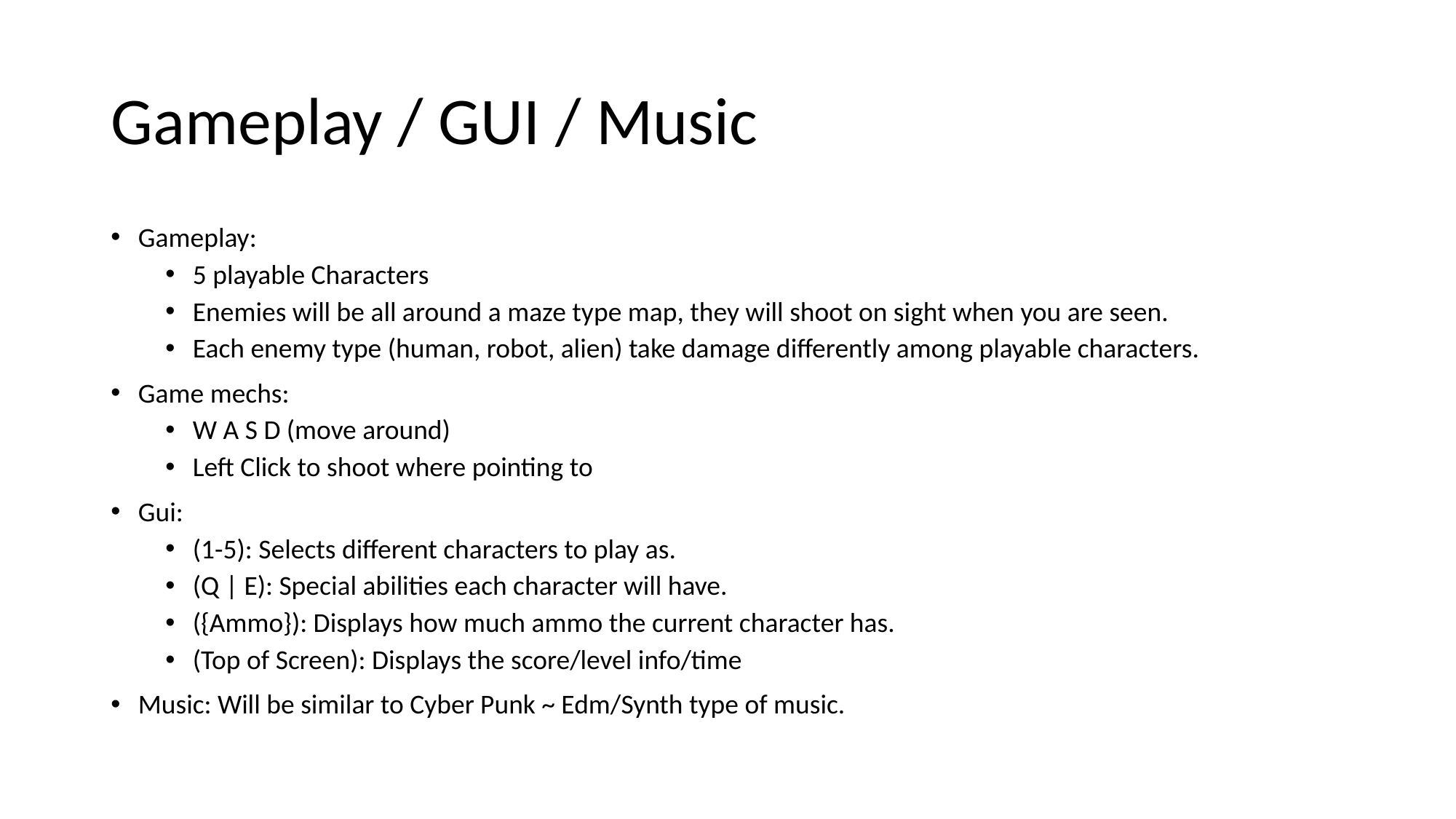

# Gameplay / GUI / Music
Gameplay:
5 playable Characters
Enemies will be all around a maze type map, they will shoot on sight when you are seen.
Each enemy type (human, robot, alien) take damage differently among playable characters.
Game mechs:
W A S D (move around)
Left Click to shoot where pointing to
Gui:
(1-5): Selects different characters to play as.
(Q | E): Special abilities each character will have.
({Ammo}): Displays how much ammo the current character has.
(Top of Screen): Displays the score/level info/time
Music: Will be similar to Cyber Punk ~ Edm/Synth type of music.